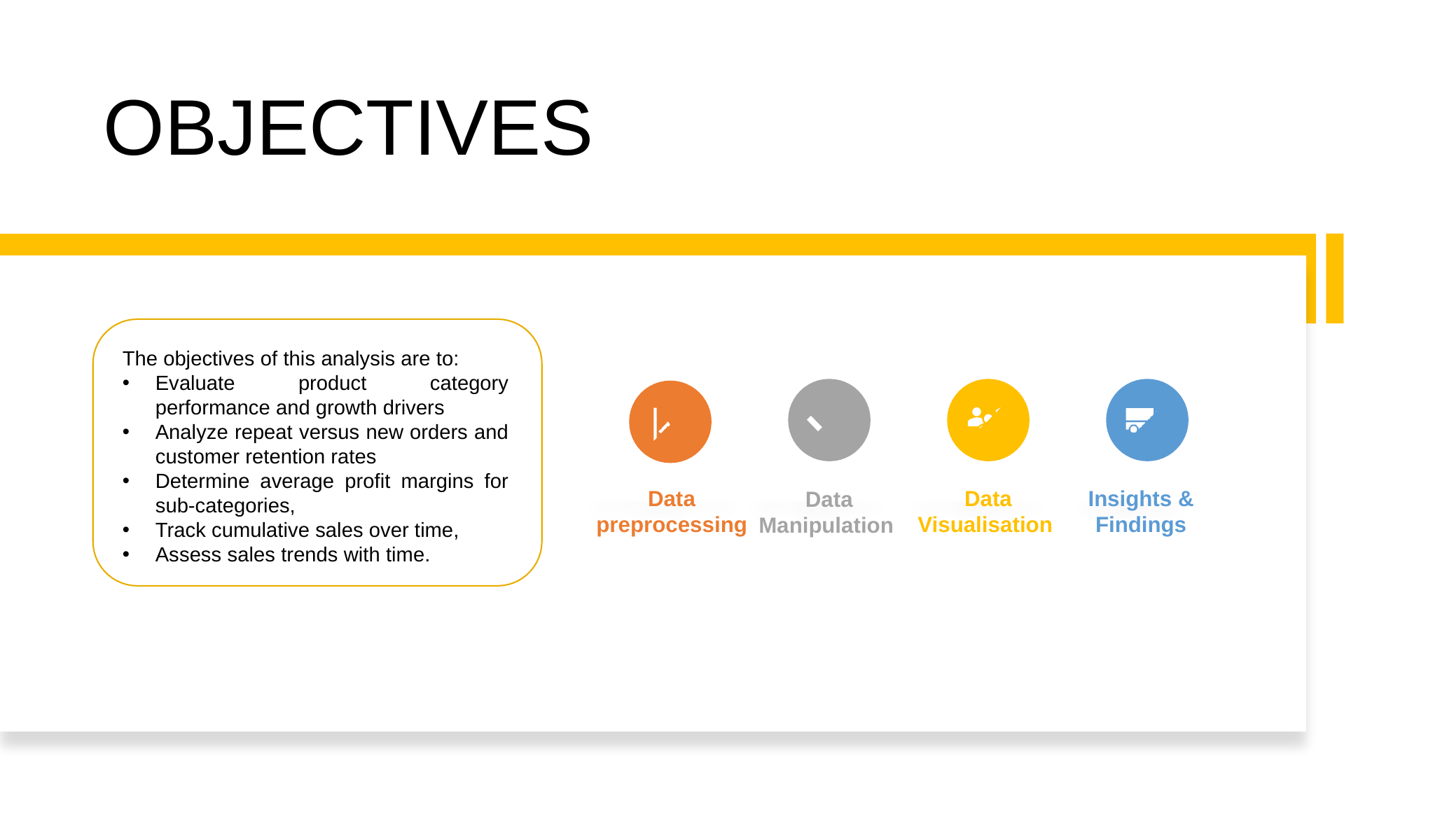

# OBJECTIVES

The objectives of this analysis are to:
Evaluate product category performance and growth drivers
Analyze repeat versus new orders and customer retention rates
Determine average profit margins for sub-categories,
Track cumulative sales over time,
Assess sales trends with time.
Data preprocessing
Data Visualisation
Insights & Findings
Data Manipulation